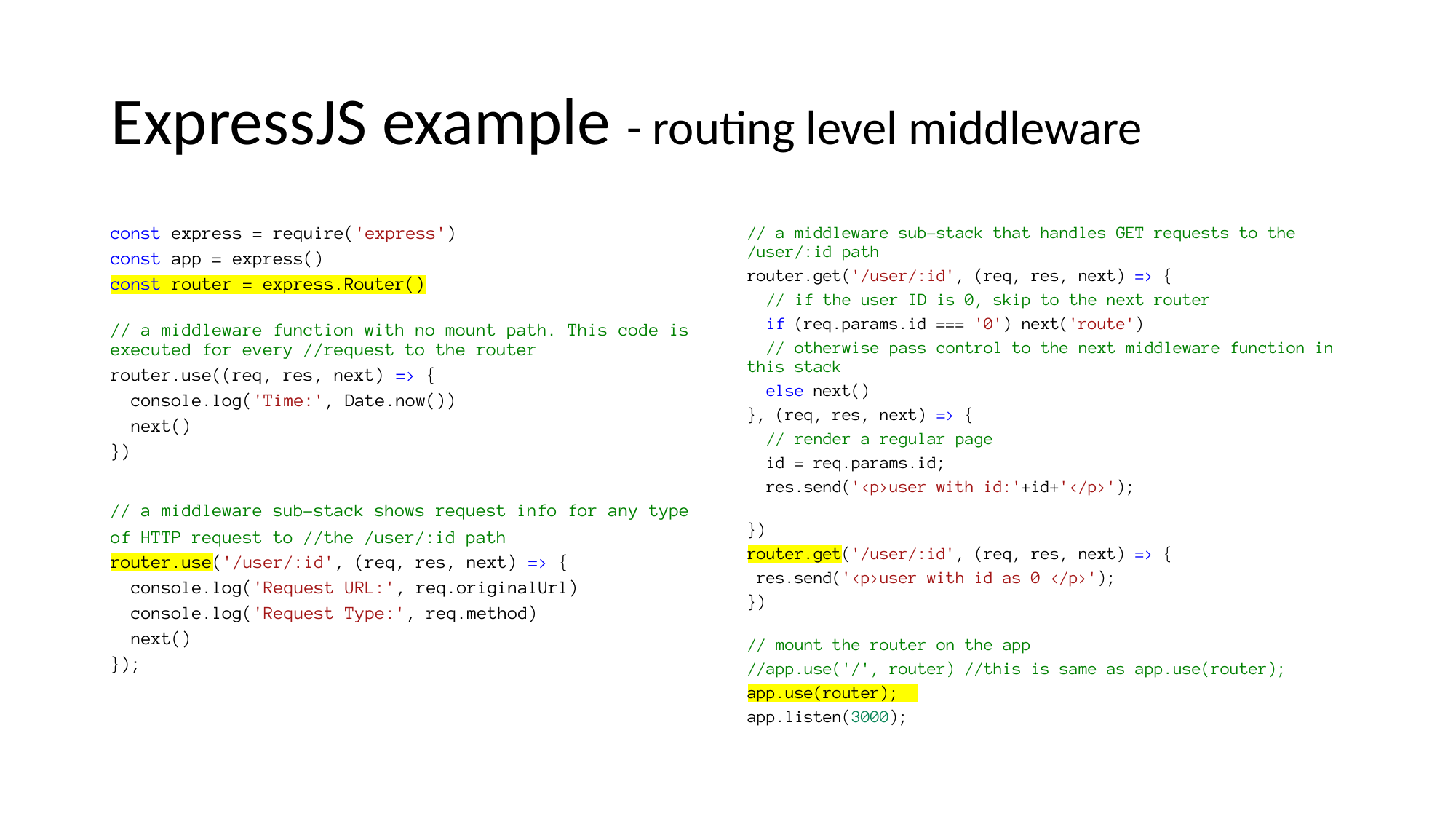

# ExpressJS example - routing level middleware
const express = require('express')
const app = express()
const router = express.Router()
// a middleware function with no mount path. This code is executed for every //request to the router
router.use((req, res, next) => {
  console.log('Time:', Date.now())
  next()
})
// a middleware sub-stack shows request info for any type of HTTP request to //the /user/:id path
router.use('/user/:id', (req, res, next) => {
  console.log('Request URL:', req.originalUrl)
  console.log('Request Type:', req.method)
  next()
});

// a middleware sub-stack that handles GET requests to the /user/:id path
router.get('/user/:id', (req, res, next) => {
  // if the user ID is 0, skip to the next router
  if (req.params.id === '0') next('route')
  // otherwise pass control to the next middleware function in this stack
  else next()
}, (req, res, next) => {
  // render a regular page
  id = req.params.id;
  res.send('<p>user with id:'+id+'</p>');
})
router.get('/user/:id', (req, res, next) => {
 res.send('<p>user with id as 0 </p>');
})
// mount the router on the app
//app.use('/', router) //this is same as app.use(router);
app.use(router);
app.listen(3000);